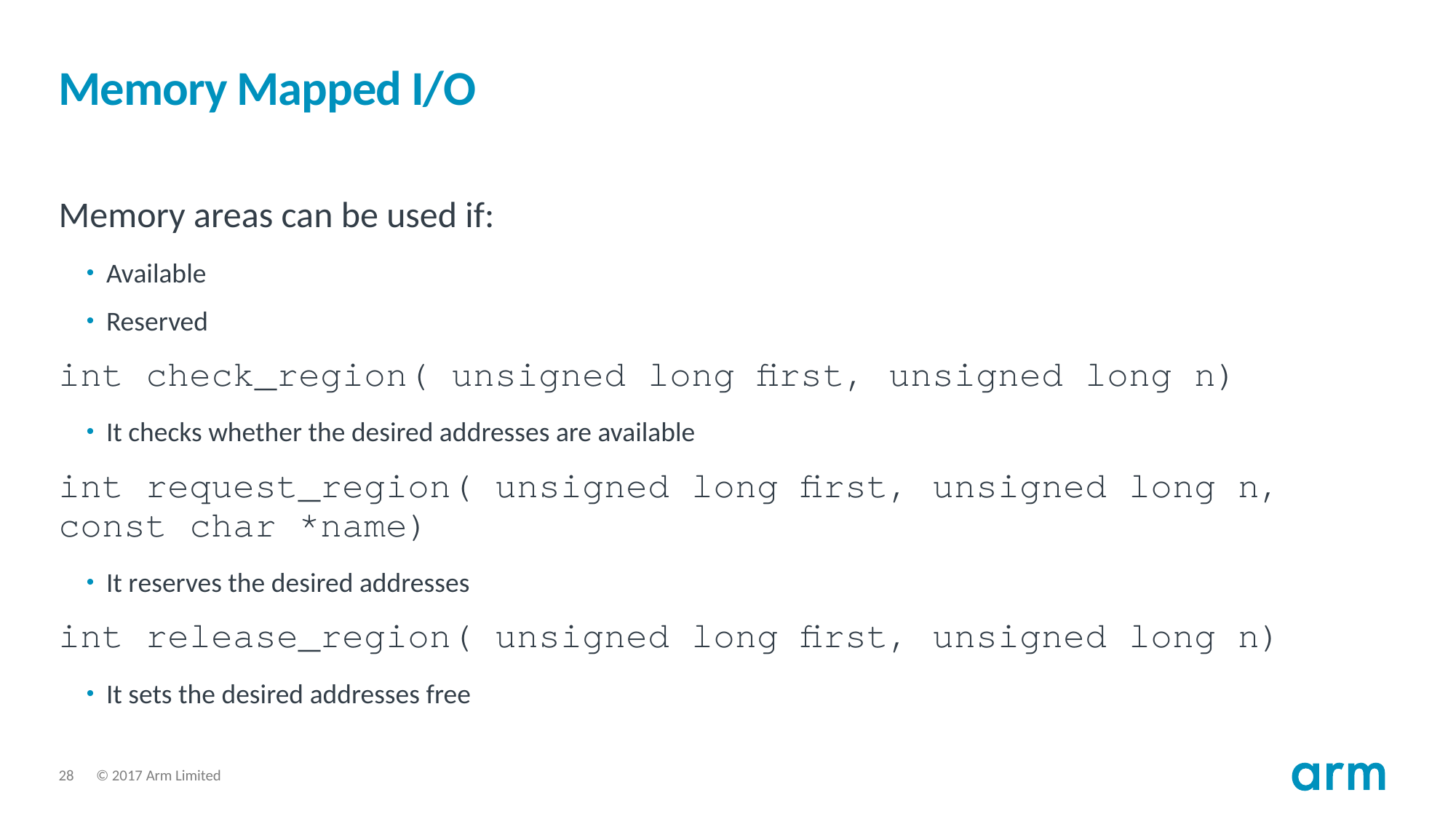

# Memory Mapped I/O
Memory areas can be used if:
Available
Reserved
int check_region( unsigned long first, unsigned long n)
It checks whether the desired addresses are available
int request_region( unsigned long first, unsigned long n, const char *name)
It reserves the desired addresses
int release_region( unsigned long first, unsigned long n)
It sets the desired addresses free